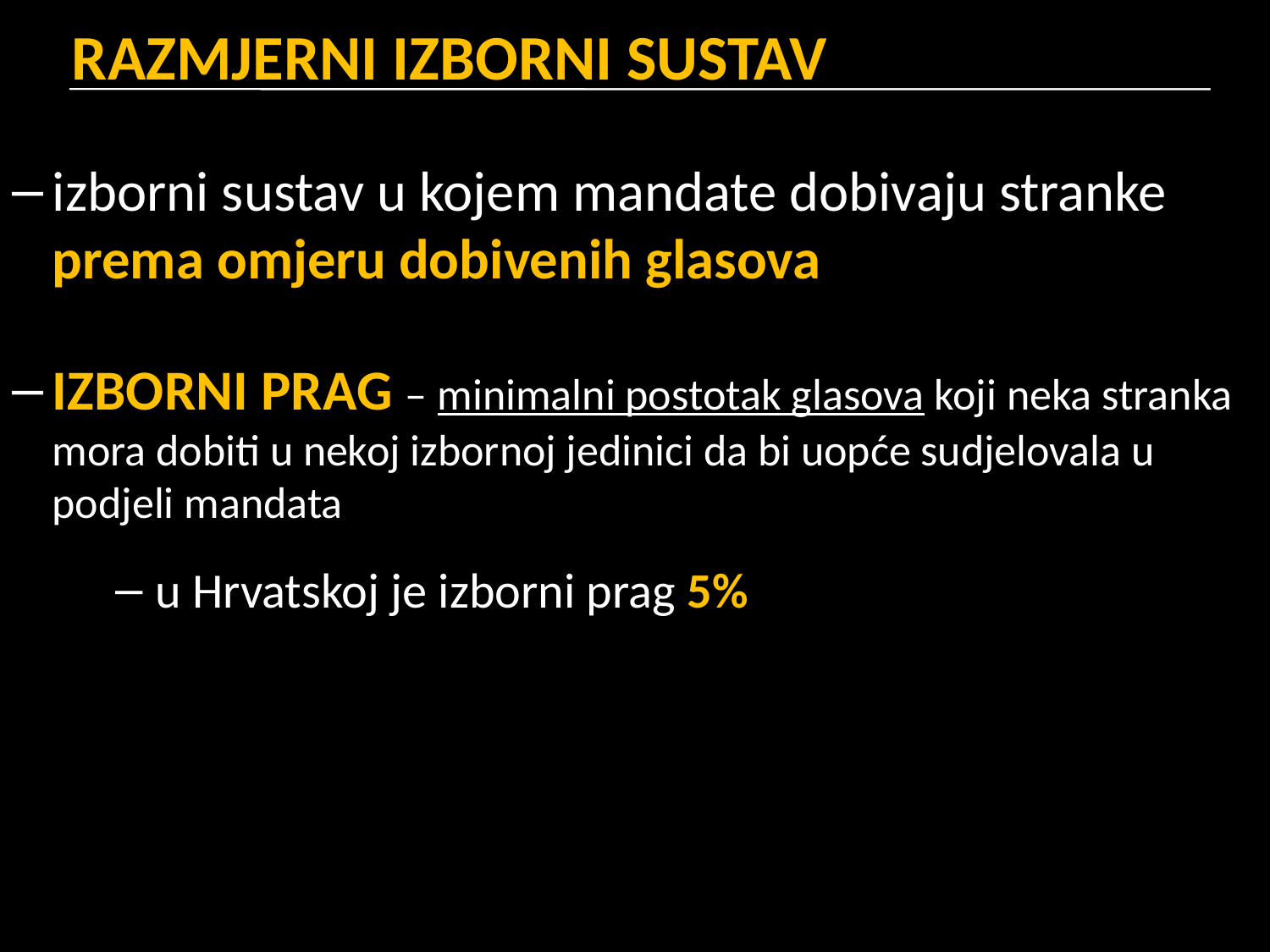

# RAZMJERNI IZBORNI SUSTAV
izborni sustav u kojem mandate dobivaju stranke prema omjeru dobivenih glasova
IZBORNI PRAG – minimalni postotak glasova koji neka stranka mora dobiti u nekoj izbornoj jedinici da bi uopće sudjelovala u podjeli mandata
u Hrvatskoj je izborni prag 5%